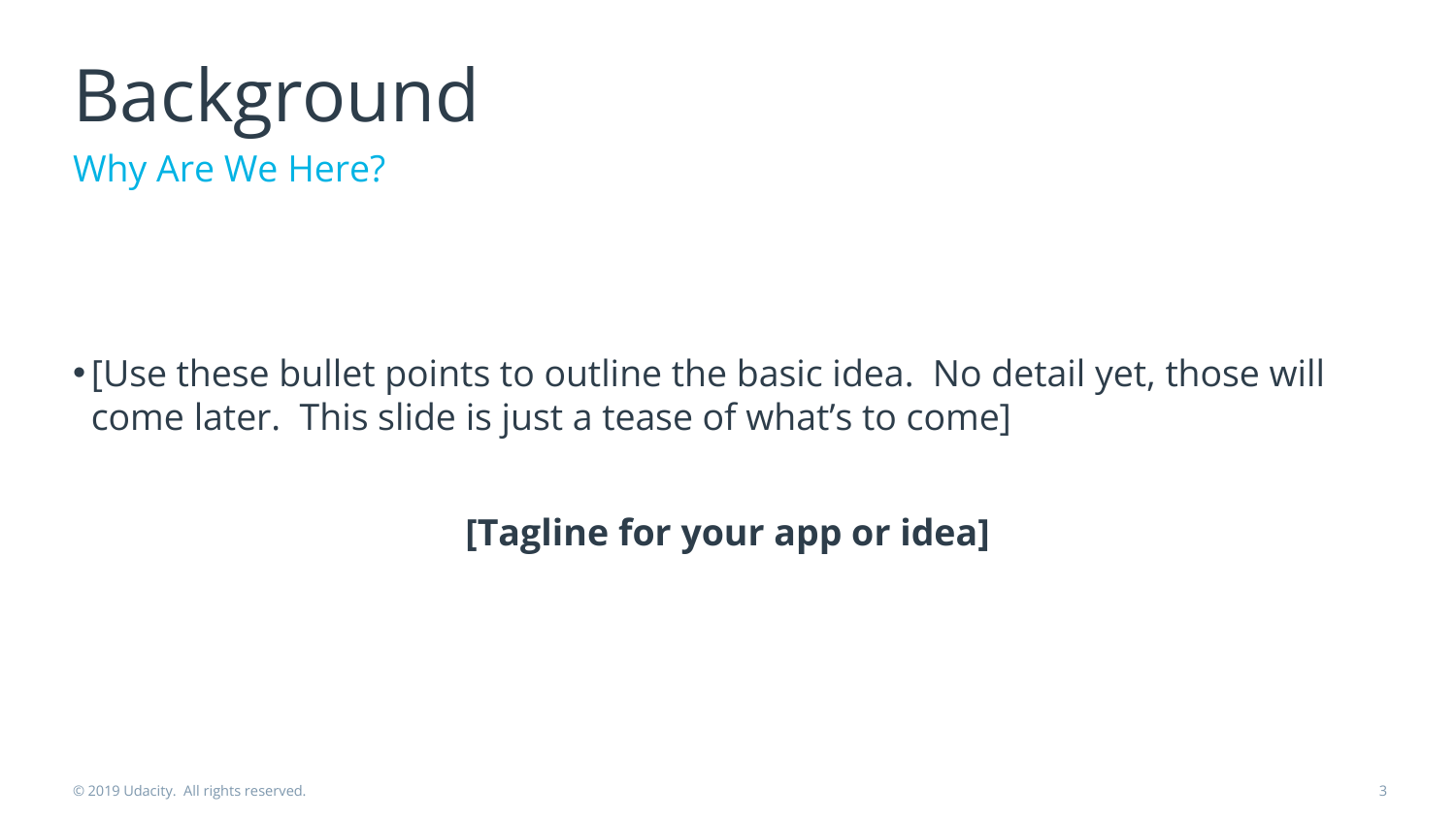

# Background
Why Are We Here?
[Use these bullet points to outline the basic idea.  No detail yet, those will come later.  This slide is just a tease of what’s to come]

[Tagline for your app or idea]
© 2019 Udacity.  All rights reserved.
3